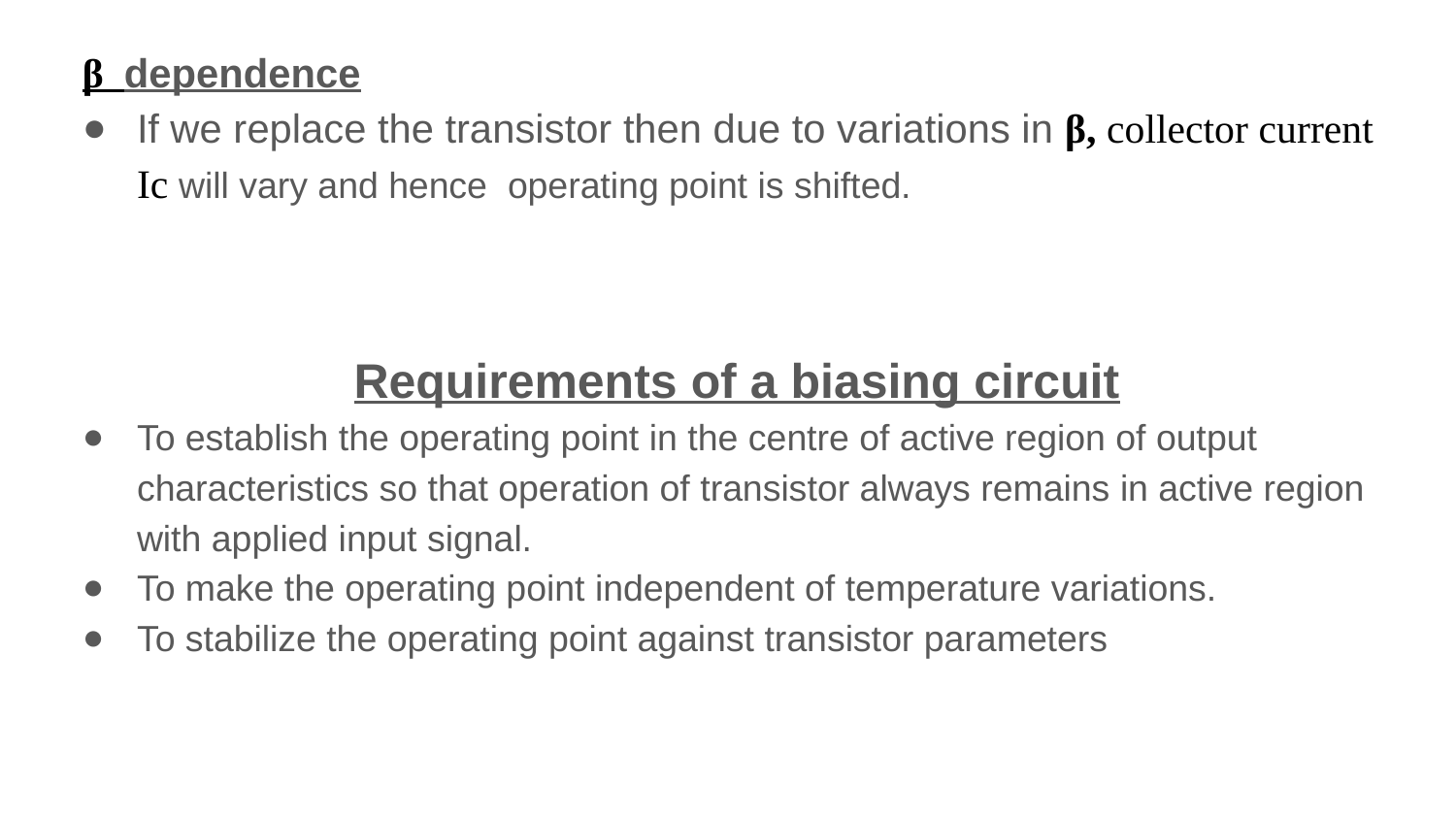

β  dependence
If we replace the transistor then due to variations in β, collector current Ic will vary and hence  operating point is shifted.

Requirements of a biasing circuit
To establish the operating point in the centre of active region of output characteristics so that operation of transistor always remains in active region with applied input signal.
To make the operating point independent of temperature variations.
To stabilize the operating point against transistor parameters